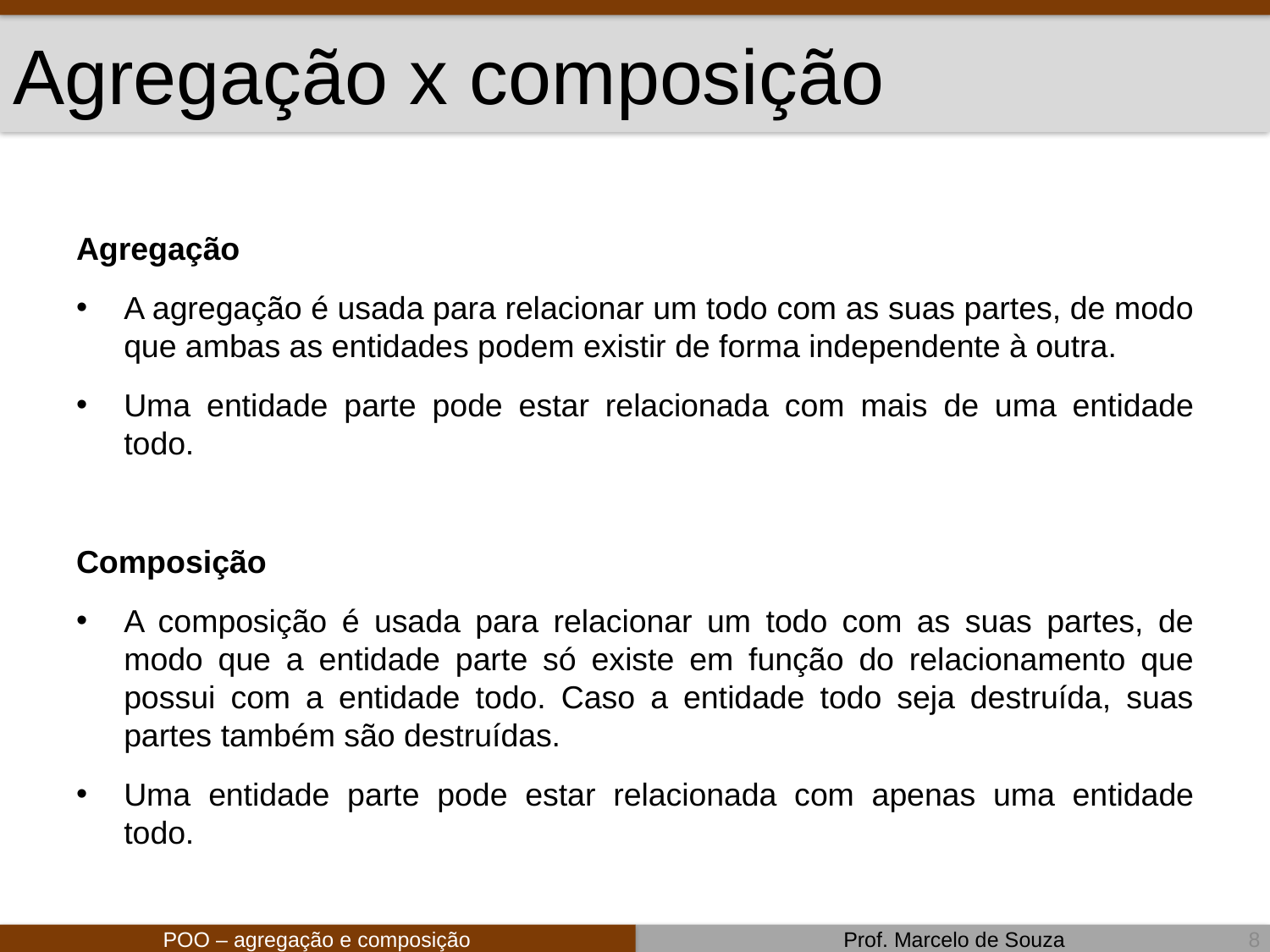

# Agregação x composição
Agregação
A agregação é usada para relacionar um todo com as suas partes, de modo que ambas as entidades podem existir de forma independente à outra.
Uma entidade parte pode estar relacionada com mais de uma entidade todo.

Composição
A composição é usada para relacionar um todo com as suas partes, de modo que a entidade parte só existe em função do relacionamento que possui com a entidade todo. Caso a entidade todo seja destruída, suas partes também são destruídas.
Uma entidade parte pode estar relacionada com apenas uma entidade todo.
8